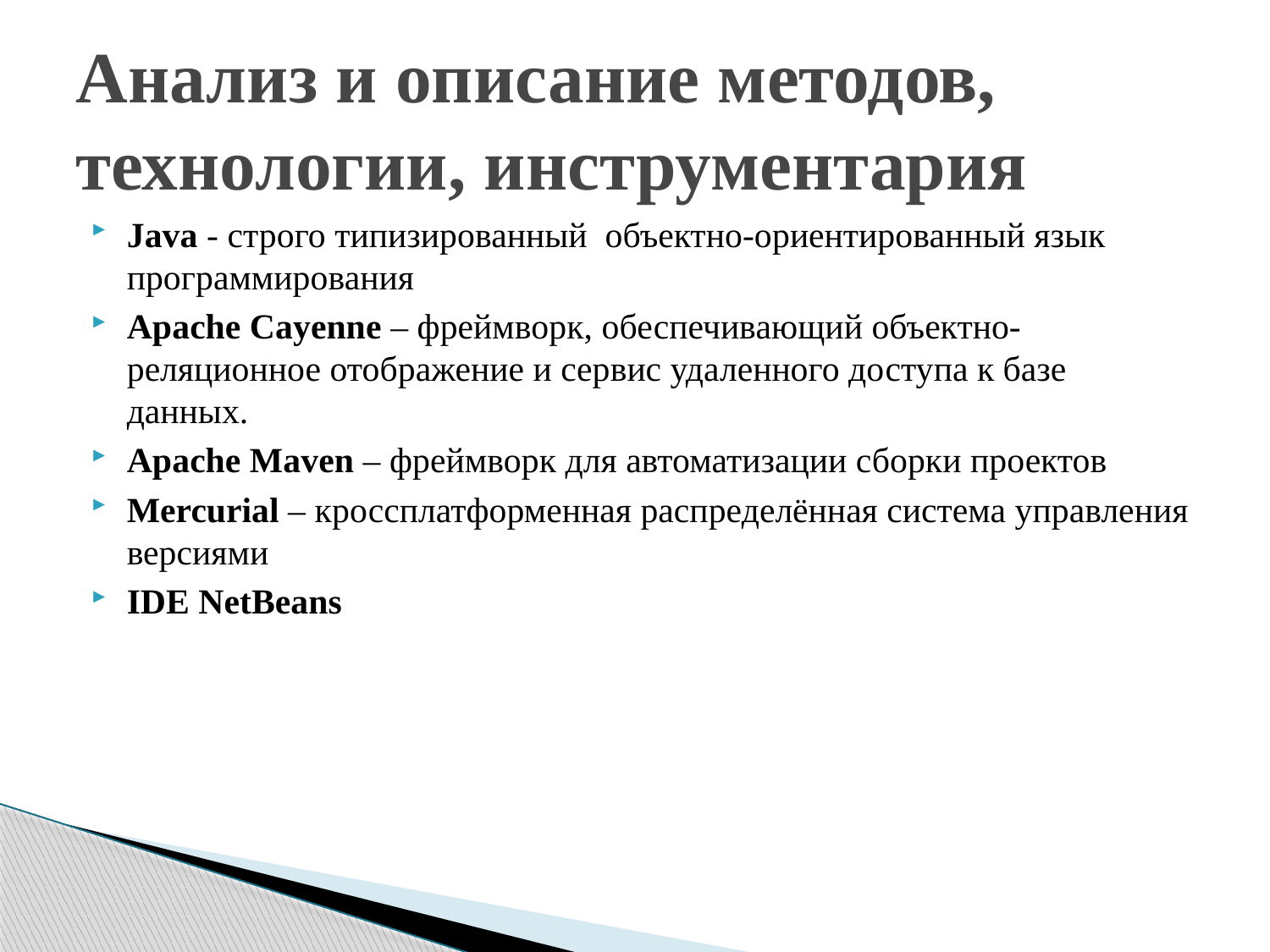

Анализ и описание методов, технологии, инструментария
Java - строго типизированный  объектно-ориентированный язык программирования
Apache Cayenne – фреймворк, обеспечивающий объектно-реляционное отображение и сервис удаленного доступа к базе данных.
Apache Maven – фреймворк для автоматизации сборки проектов
Mercurial – кроссплатформенная распределённая система управления версиями
IDE NetBeans